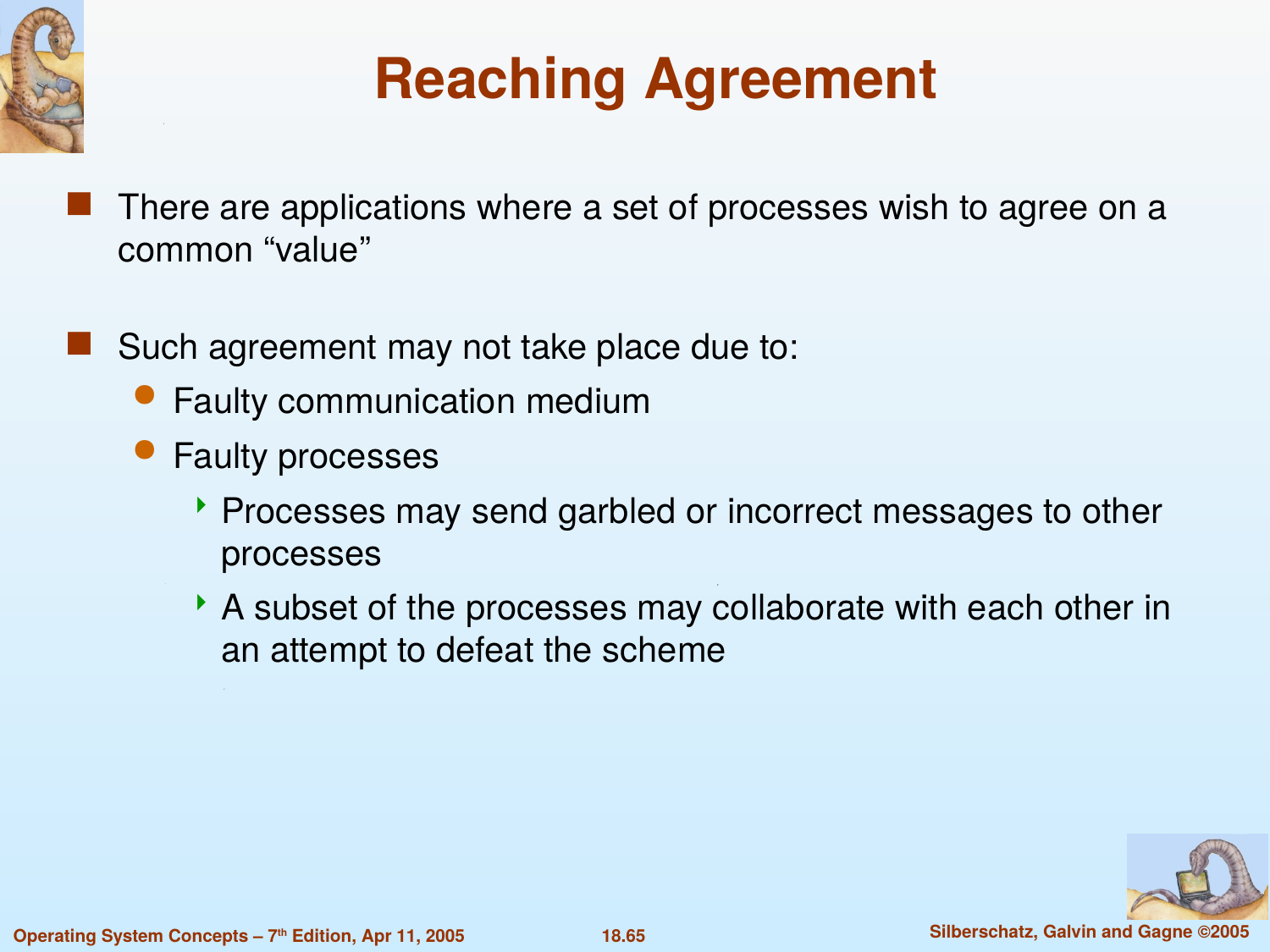

# Reaching Agreement
There are applications where a set of processes wish to agree on a common “value”
Such agreement may not take place due to:
Faulty communication medium
Faulty processes
Processes may send garbled or incorrect messages to other processes
A subset of the processes may collaborate with each other in an attempt to defeat the scheme